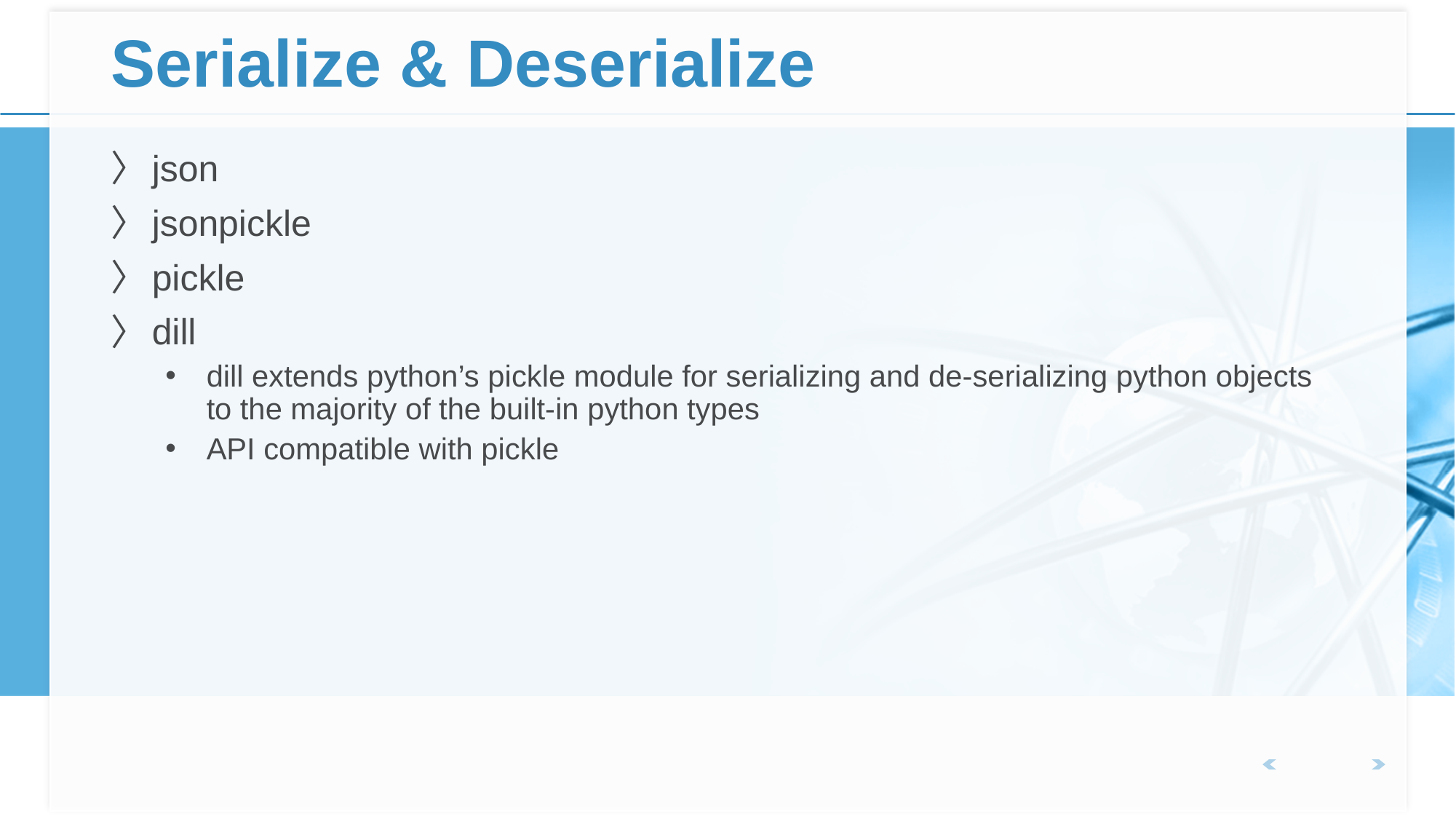

# Serialize & Deserialize
json
jsonpickle
pickle
dill
dill extends python’s pickle module for serializing and de-serializing python objects to the majority of the built-in python types
API compatible with pickle